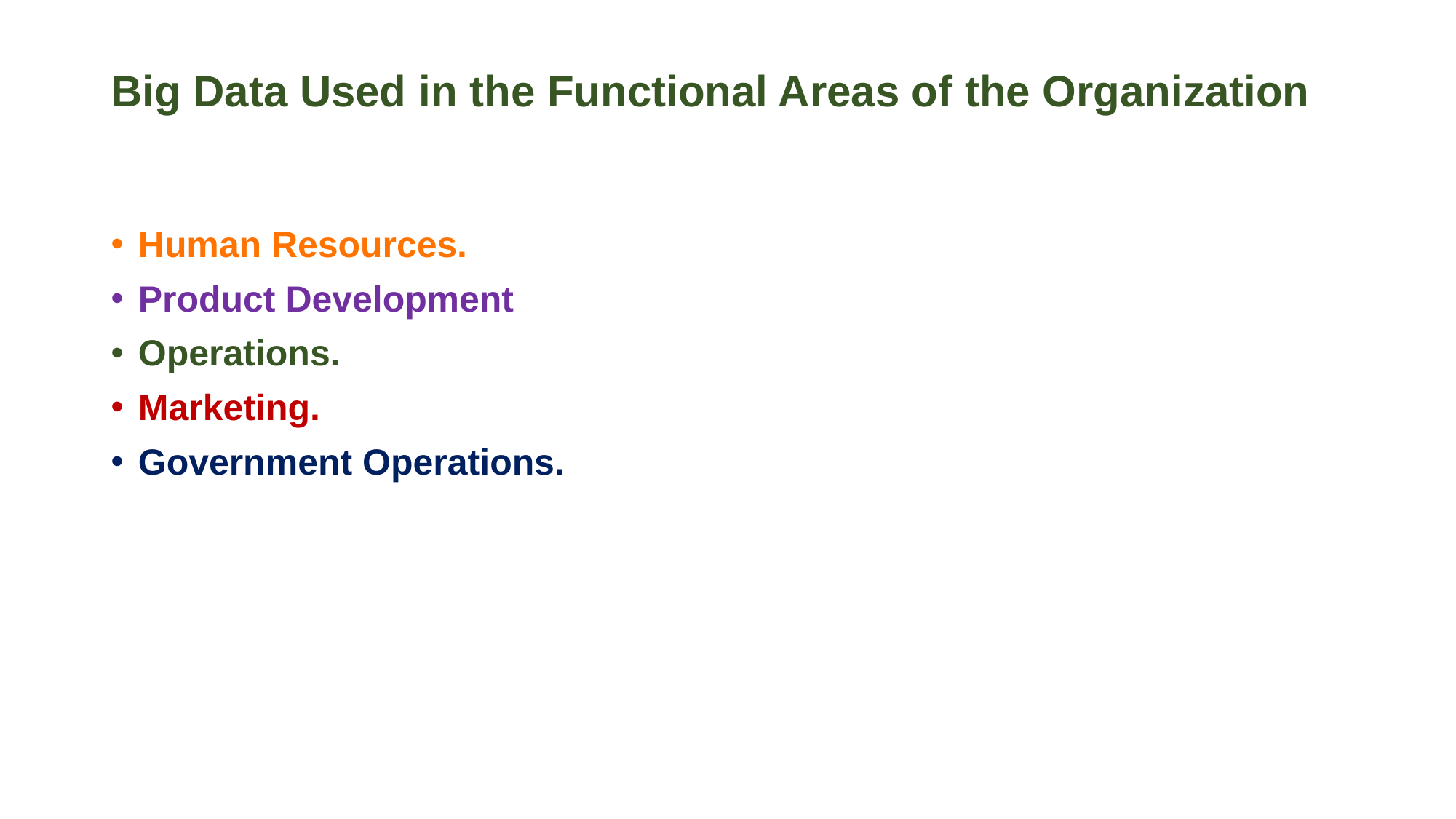

# Big Data Used in the Functional Areas of the Organization

Human Resources.
Product Development
Operations.
Marketing.
Government Operations.